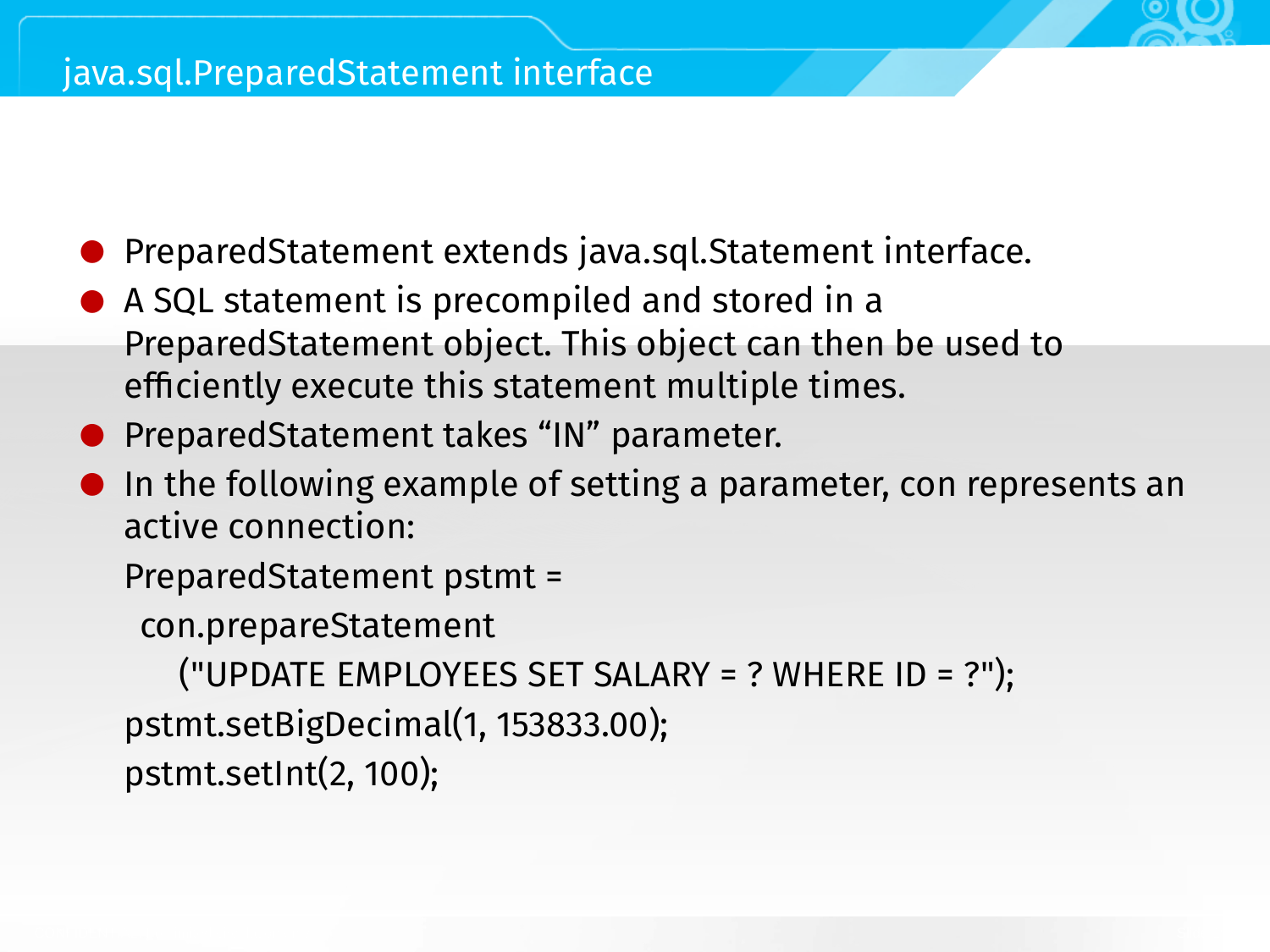

# java.sql.PreparedStatement interface
PreparedStatement extends java.sql.Statement interface.
A SQL statement is precompiled and stored in a PreparedStatement object. This object can then be used to efficiently execute this statement multiple times.
PreparedStatement takes “IN” parameter.
In the following example of setting a parameter, con represents an active connection:
	PreparedStatement pstmt =
con.prepareStatement
	("UPDATE EMPLOYEES SET SALARY = ? WHERE ID = ?");
	pstmt.setBigDecimal(1, 153833.00);
	pstmt.setInt(2, 100);